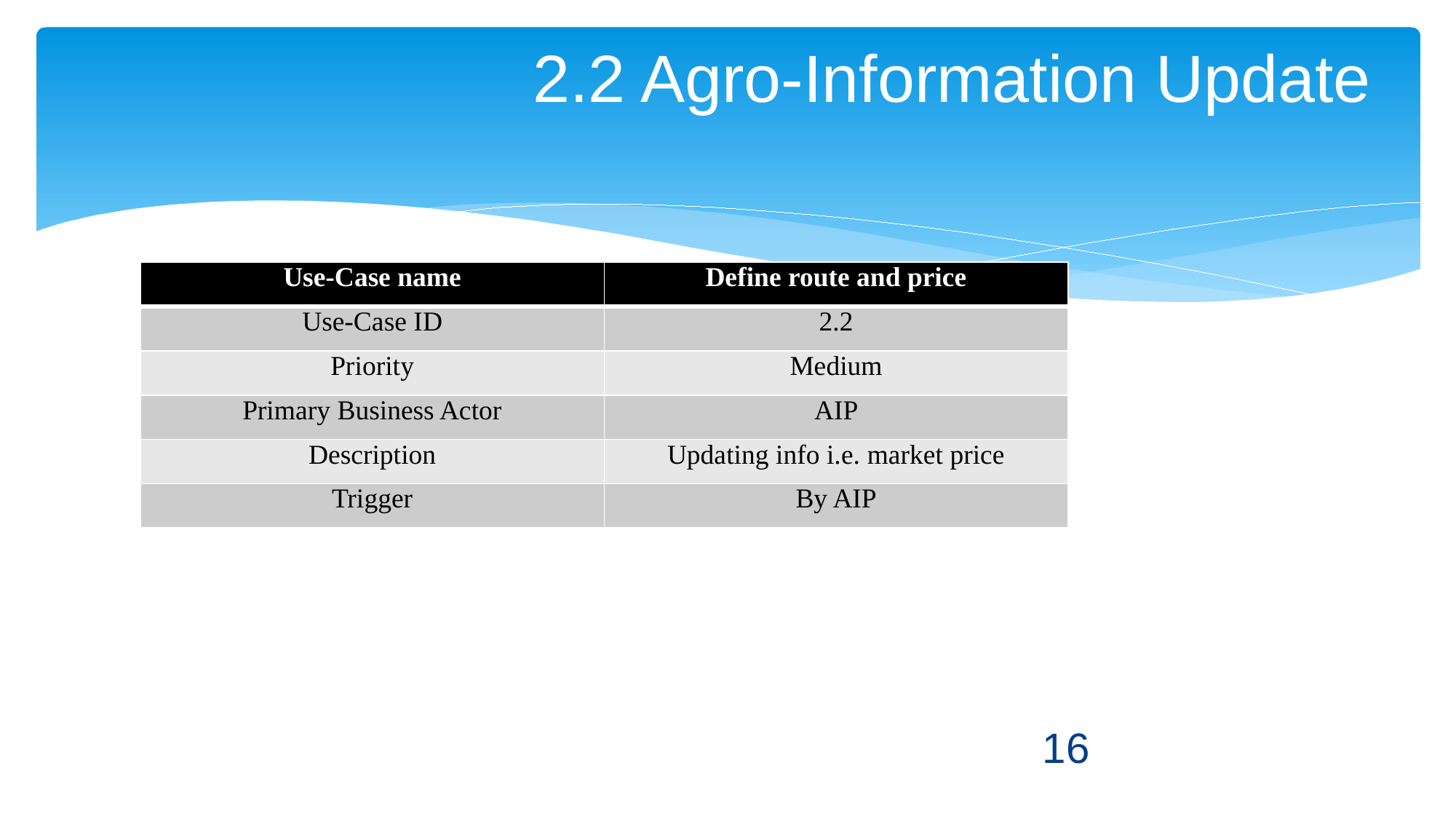

# 2.2 Agro-Information Update
| Use-Case name | Define route and price |
| --- | --- |
| Use-Case ID | 2.2 |
| Priority | Medium |
| Primary Business Actor | AIP |
| Description | Updating info i.e. market price |
| Trigger | By AIP |
16